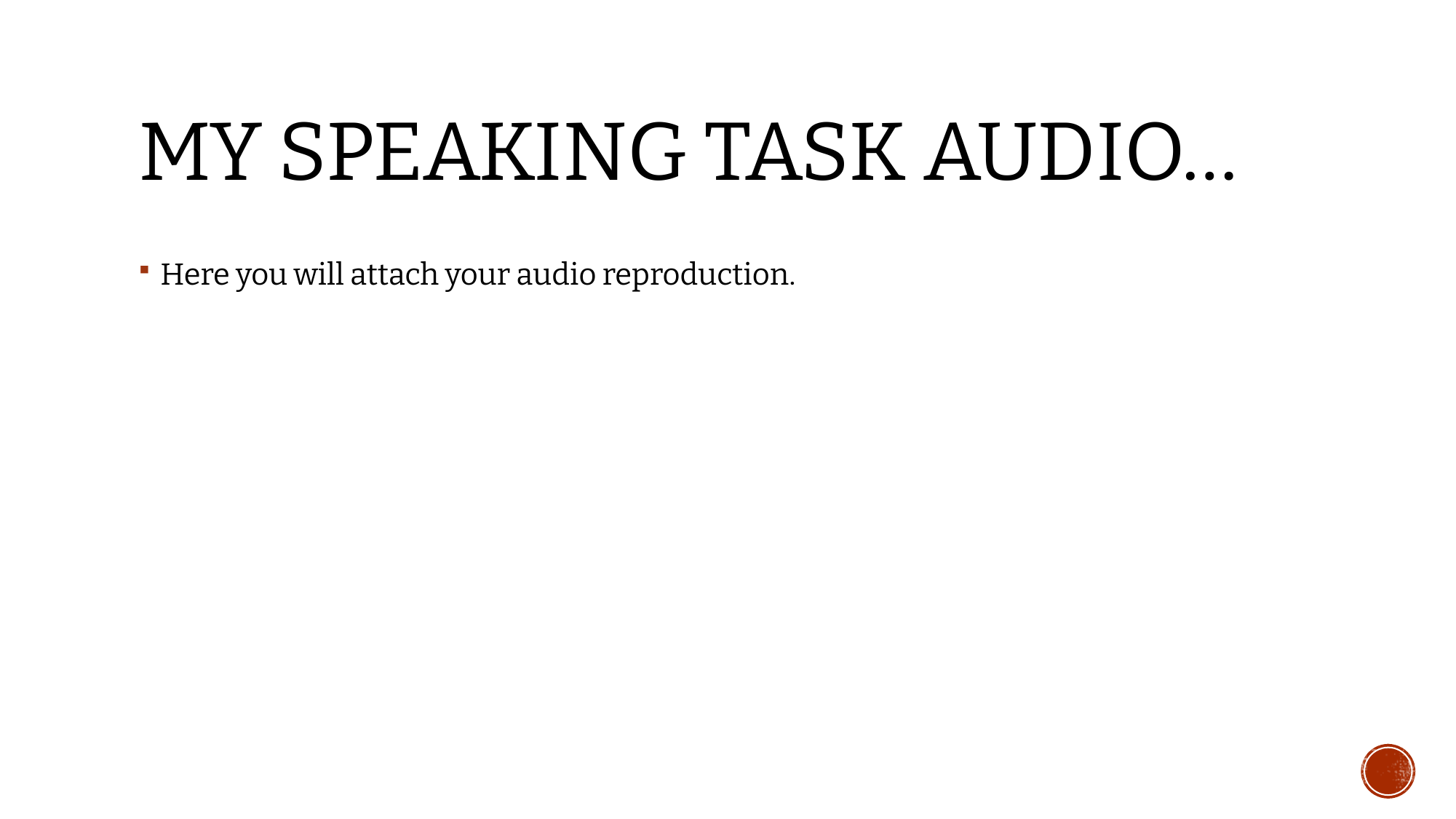

# My Speaking task audio…
Here you will attach your audio reproduction.